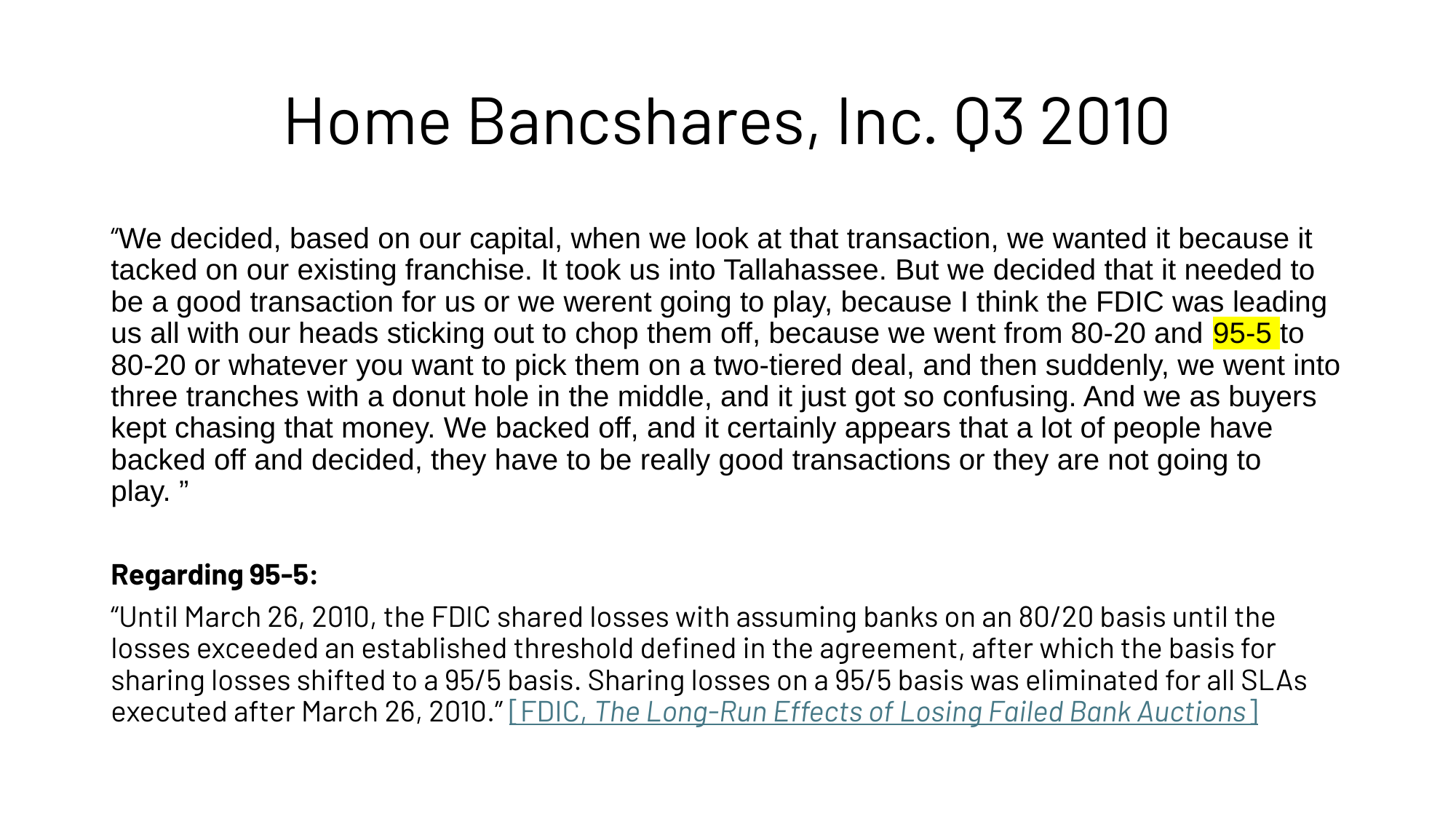

# Home Bancshares, Inc. Q3 2010
“We decided, based on our capital, when we look at that transaction, we wanted it because it tacked on our existing franchise. It took us into Tallahassee. But we decided that it needed to be a good transaction for us or we werent going to play, because I think the FDIC was leading us all with our heads sticking out to chop them off, because we went from 80-20 and 95-5 to 80-20 or whatever you want to pick them on a two-tiered deal, and then suddenly, we went into three tranches with a donut hole in the middle, and it just got so confusing. And we as buyers kept chasing that money. We backed off, and it certainly appears that a lot of people have backed off and decided, they have to be really good transactions or they are not going to play. ”

Regarding 95-5:
“Until March 26, 2010, the FDIC shared losses with assuming banks on an 80/20 basis until the losses exceeded an established threshold defined in the agreement, after which the basis for sharing losses shifted to a 95/5 basis. Sharing losses on a 95/5 basis was eliminated for all SLAs executed after March 26, 2010.” [FDIC, The Long-Run Effects of Losing Failed Bank Auctions]